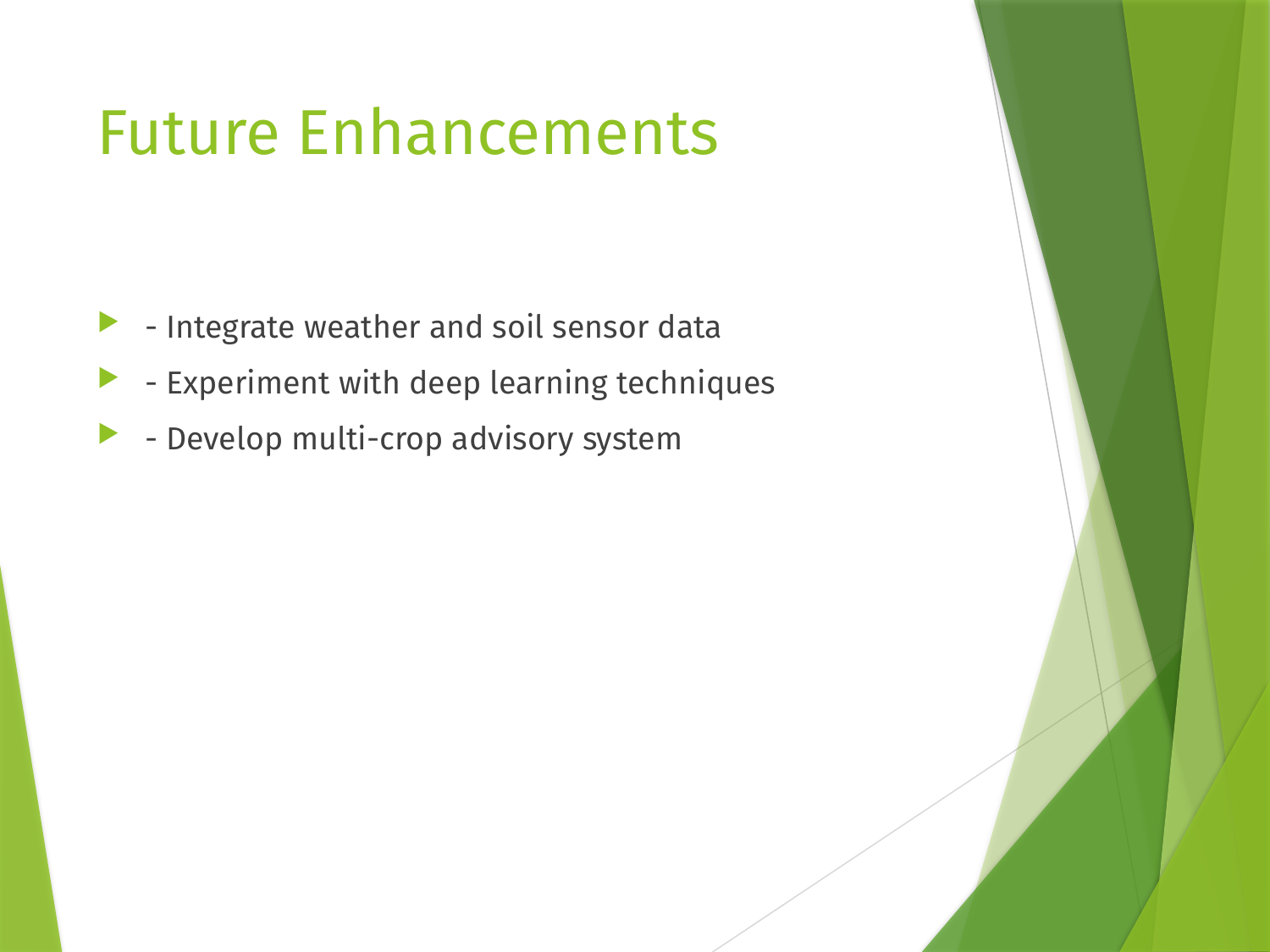

# Future Enhancements
- Integrate weather and soil sensor data
- Experiment with deep learning techniques
- Develop multi-crop advisory system